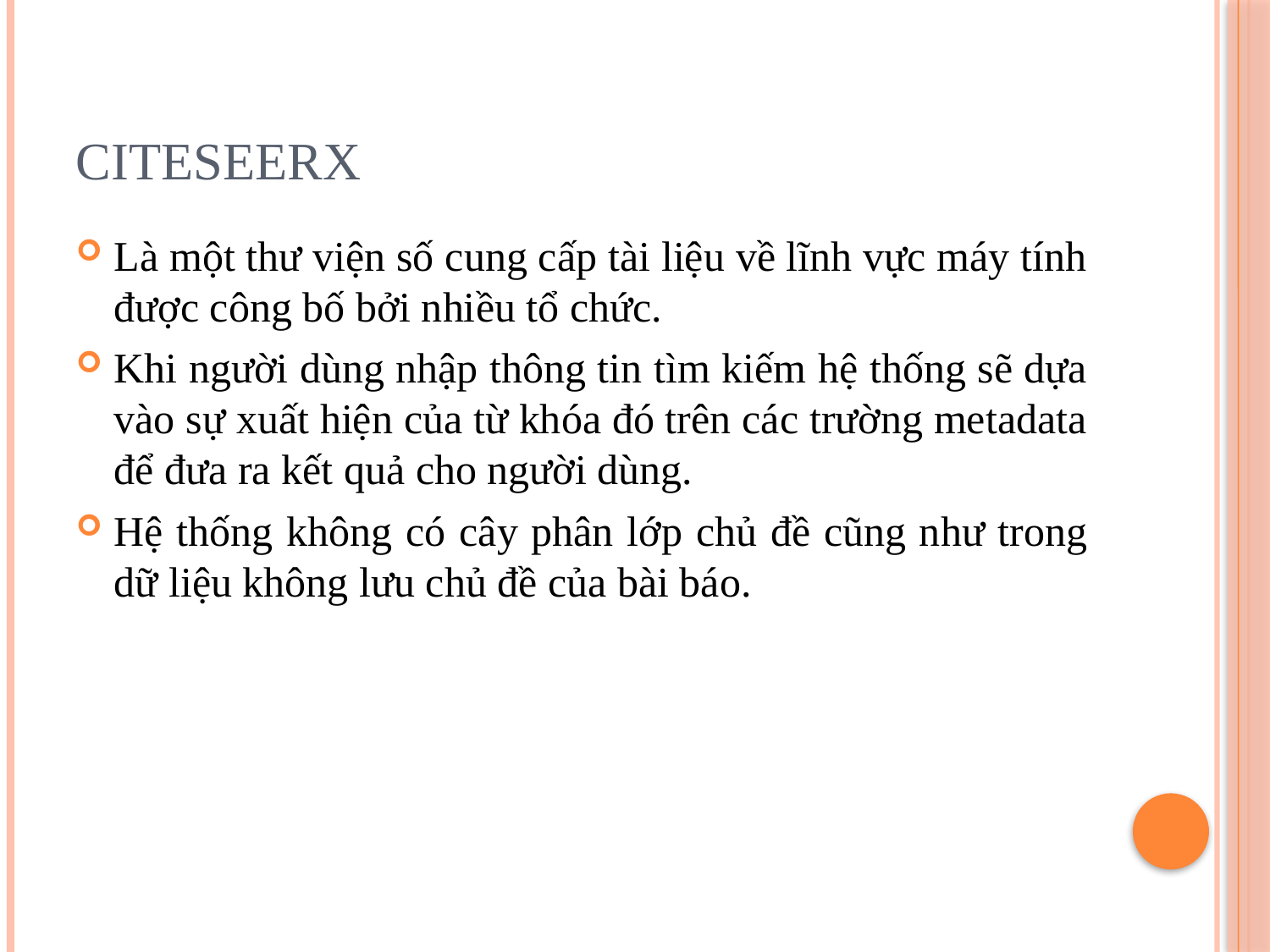

# Citeseerx
Là một thư viện số cung cấp tài liệu về lĩnh vực máy tính được công bố bởi nhiều tổ chức.
Khi người dùng nhập thông tin tìm kiếm hệ thống sẽ dựa vào sự xuất hiện của từ khóa đó trên các trường metadata để đưa ra kết quả cho người dùng.
Hệ thống không có cây phân lớp chủ đề cũng như trong dữ liệu không lưu chủ đề của bài báo.
13